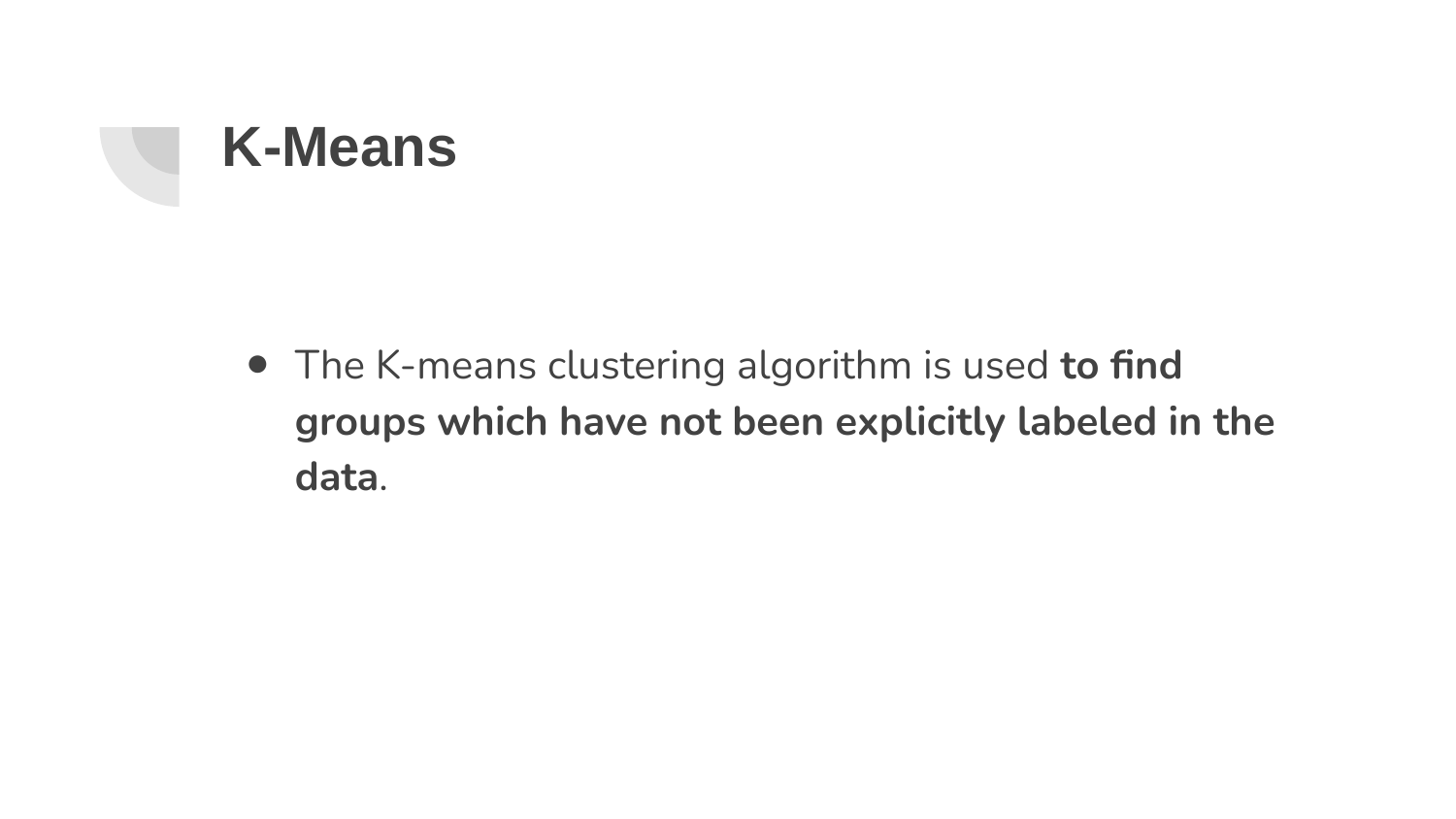

# K-Means
The K-means clustering algorithm is used to find groups which have not been explicitly labeled in the data.